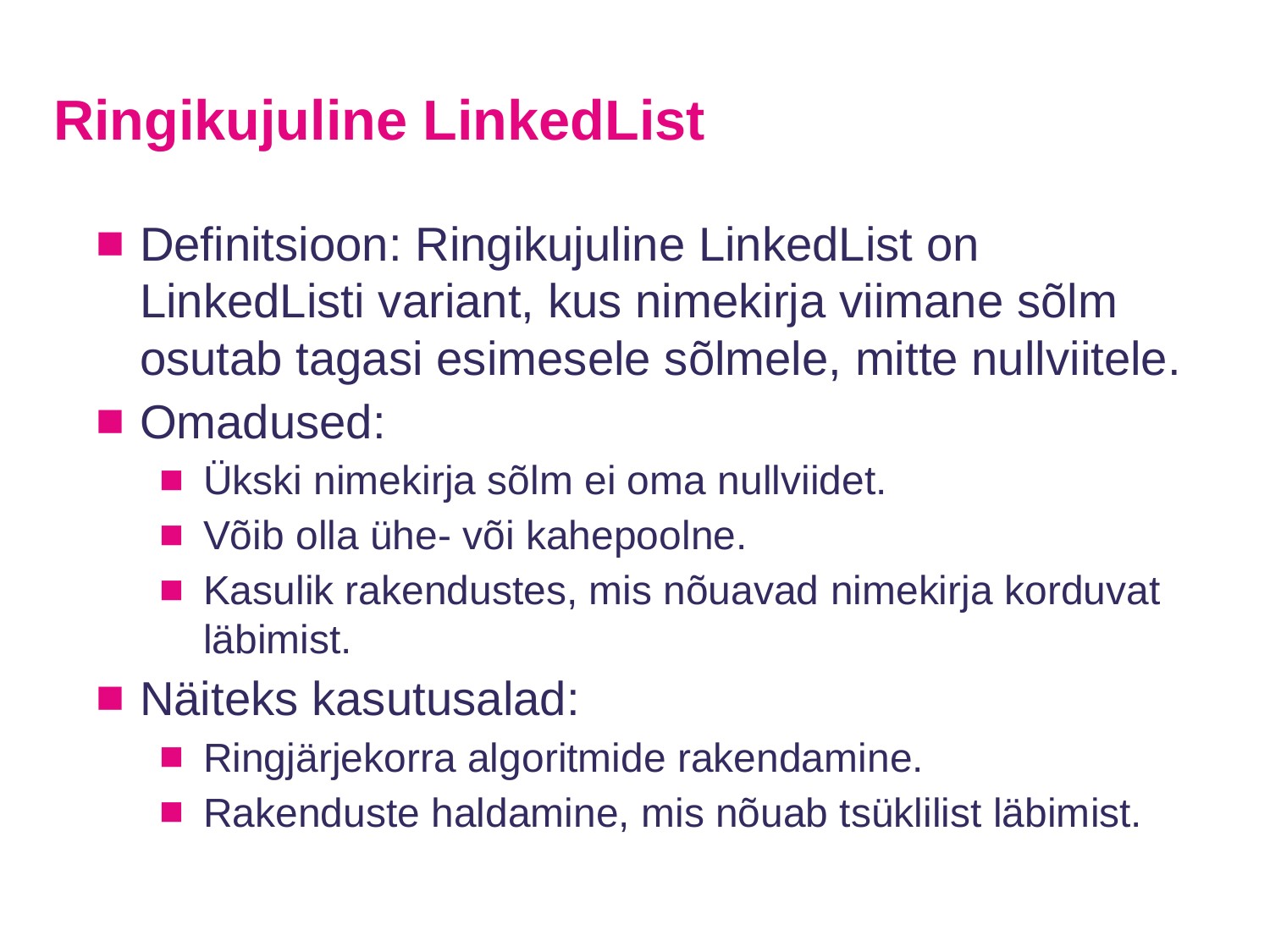

# Ringikujuline LinkedList
Definitsioon: Ringikujuline LinkedList on LinkedListi variant, kus nimekirja viimane sõlm osutab tagasi esimesele sõlmele, mitte nullviitele.
Omadused:
Ükski nimekirja sõlm ei oma nullviidet.
Võib olla ühe- või kahepoolne.
Kasulik rakendustes, mis nõuavad nimekirja korduvat läbimist.
Näiteks kasutusalad:
Ringjärjekorra algoritmide rakendamine.
Rakenduste haldamine, mis nõuab tsüklilist läbimist.